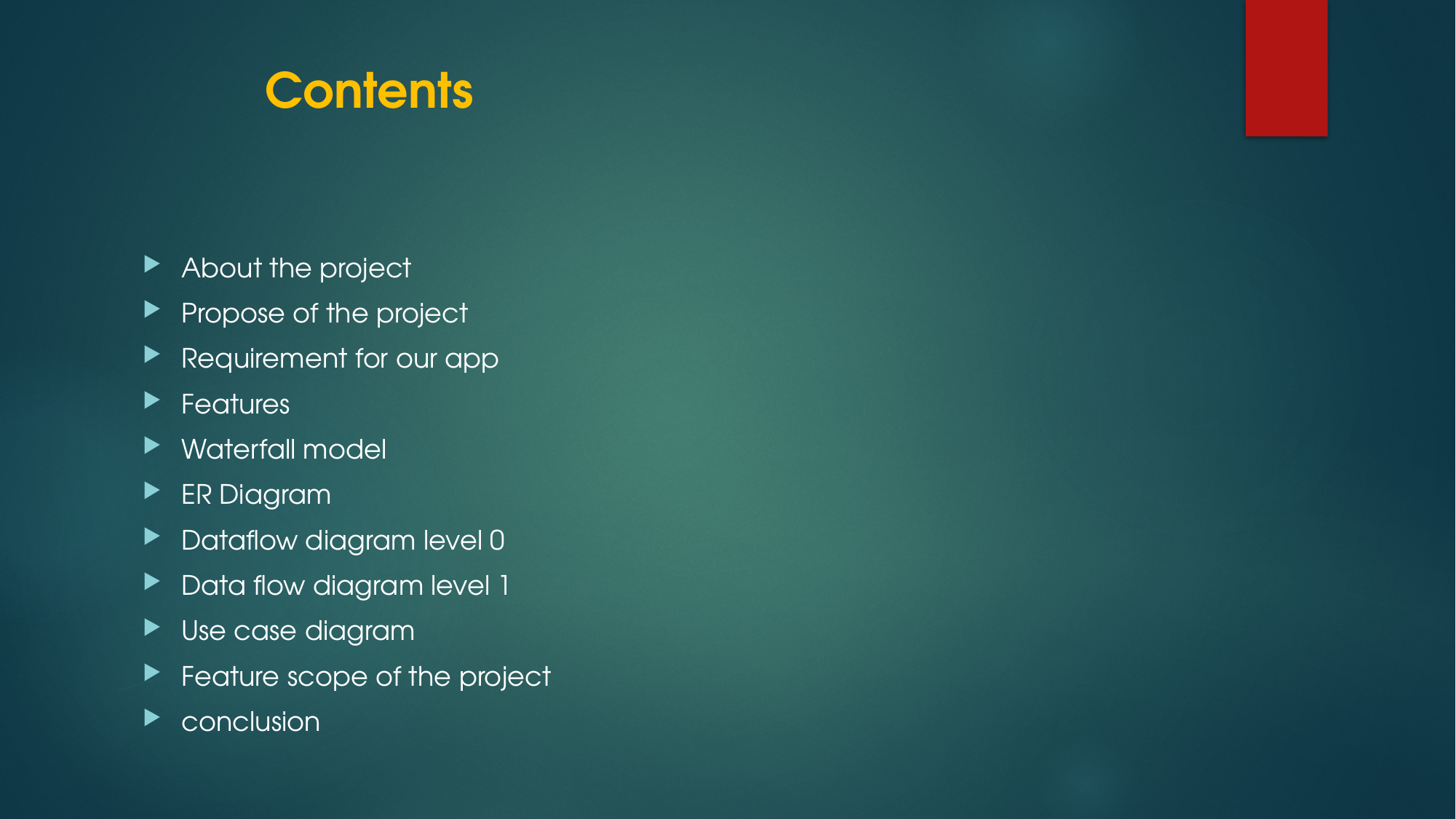

# Contents
About the project
Propose of the project
Requirement for our app
Features
Waterfall model
ER Diagram
Dataflow diagram level 0
Data flow diagram level 1
Use case diagram
Feature scope of the project
conclusion